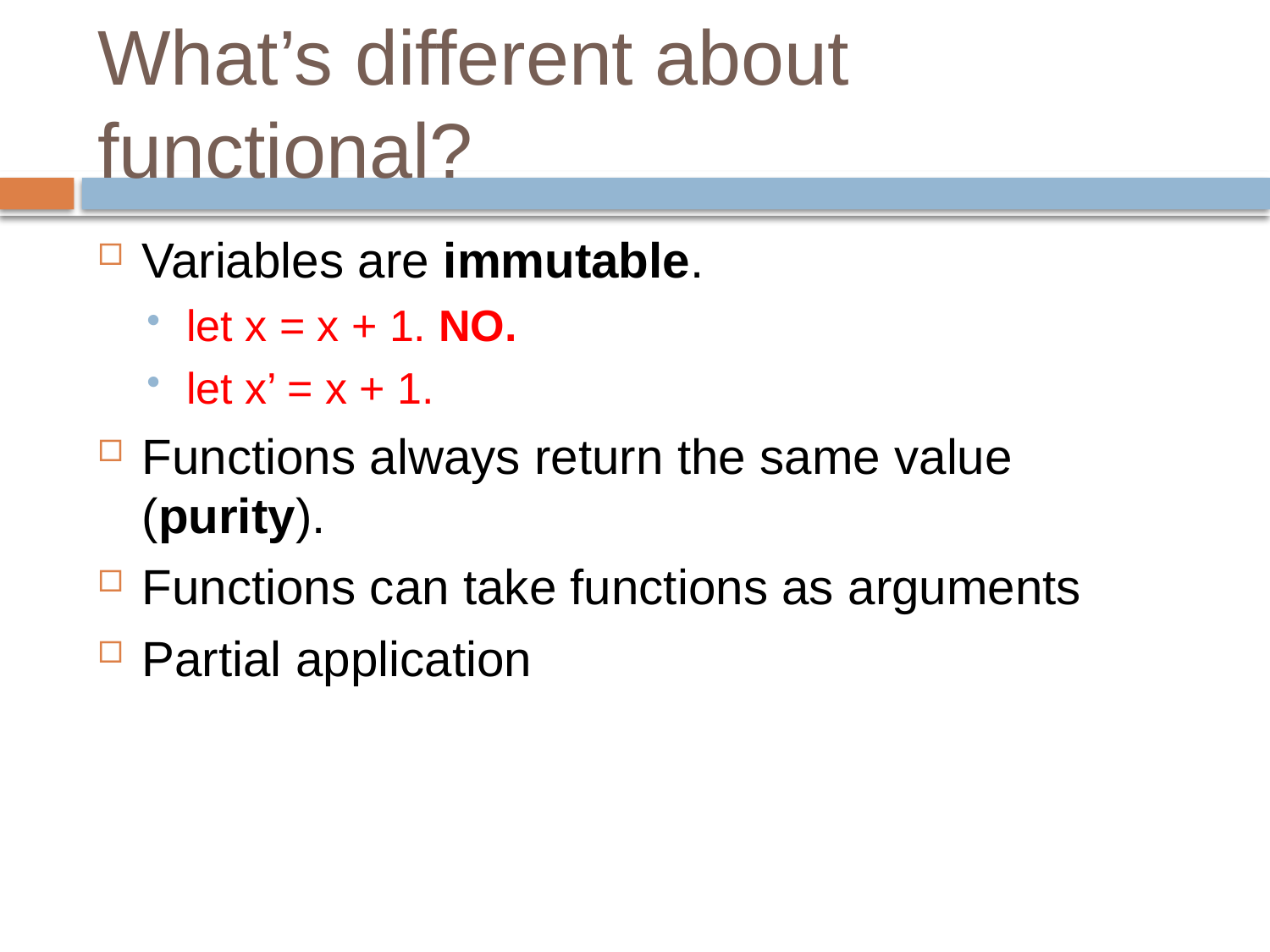

# What’s different about functional?
Variables are immutable.
let x = x + 1. NO.
let x’ = x + 1.
Functions always return the same value (purity).
Functions can take functions as arguments
Partial application